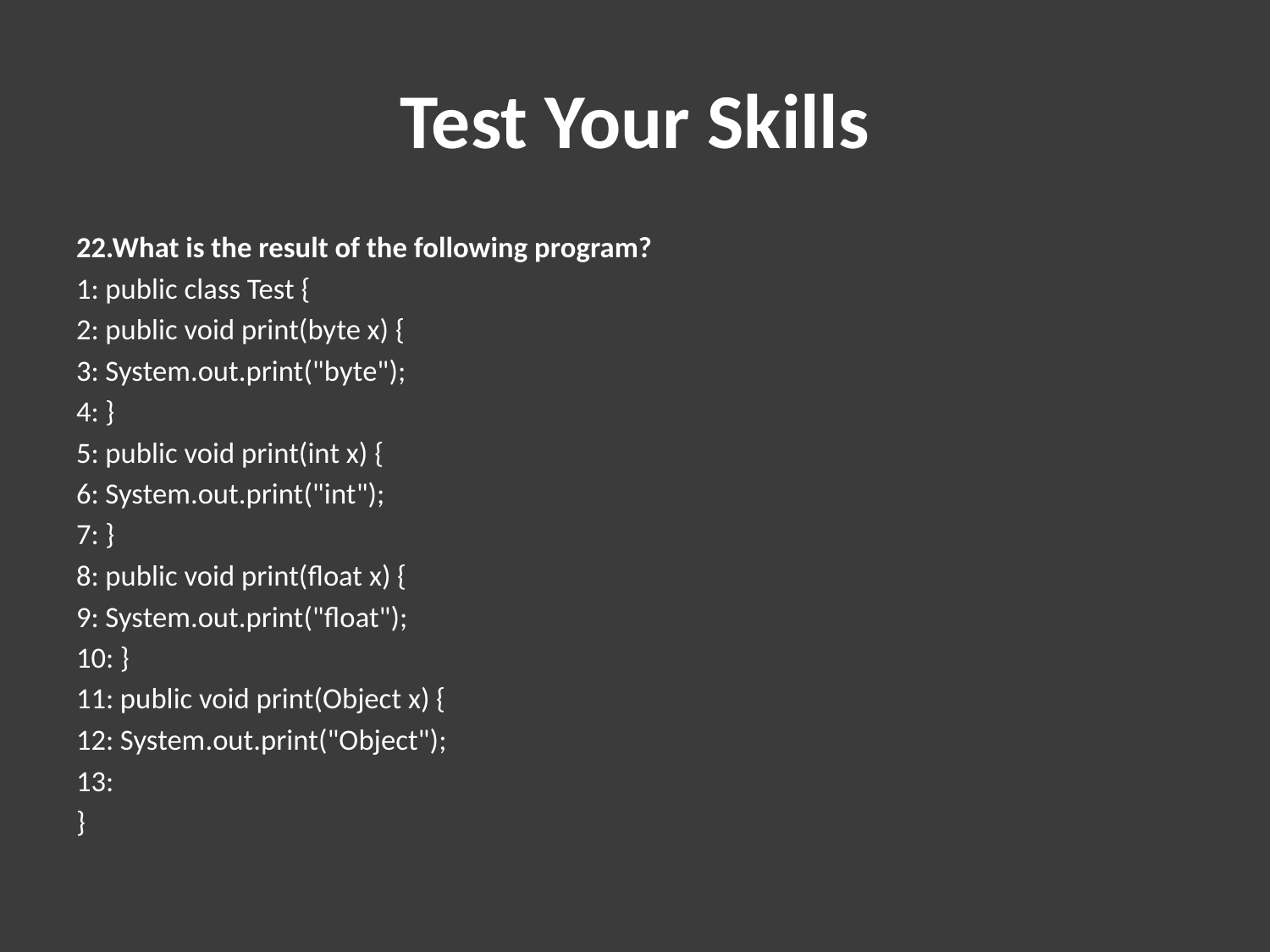

# Test Your Skills
22.What is the result of the following program?
1: public class Test {
2: public void print(byte x) {
3: System.out.print("byte");
4: }
5: public void print(int x) {
6: System.out.print("int");
7: }
8: public void print(float x) {
9: System.out.print("float");
10: }
11: public void print(Object x) {
12: System.out.print("Object");
13:
}